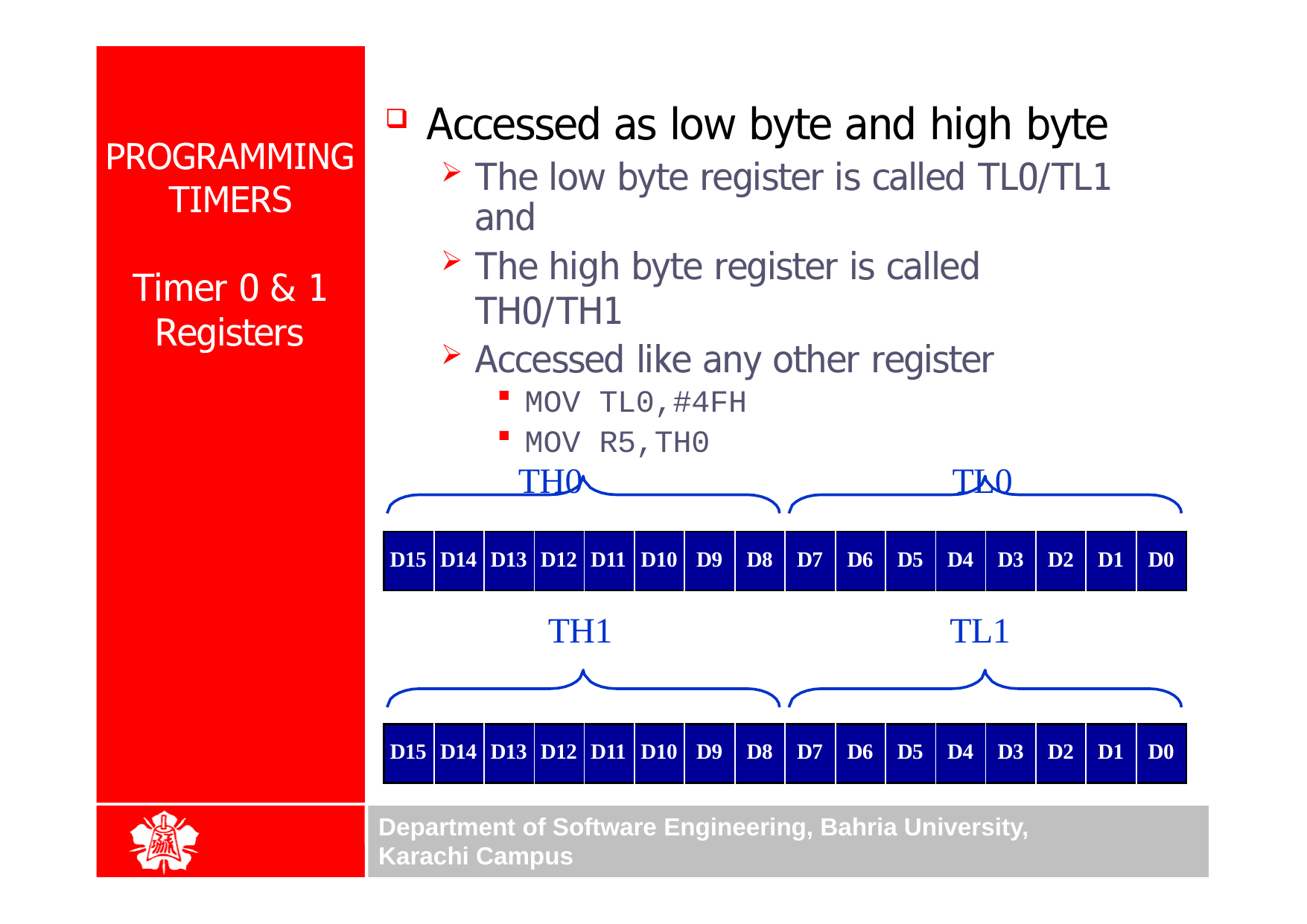

Accessed as low byte and high byte
The low byte register is called TL0/TL1 and
The high byte register is called TH0/TH1
Accessed like any other register
MOV TL0,#4FH
MOV R5,TH0
TH0	TL0
PROGRAMMING TIMERS
Timer 0 & 1 Registers

| D15 | D14 | D13 | D12 | D11 | D10 | D9 | D8 | D7 | D6 | D5 | D4 | D3 | D2 | D1 | D0 |
| --- | --- | --- | --- | --- | --- | --- | --- | --- | --- | --- | --- | --- | --- | --- | --- |
TH1
TL1
| D15 | D14 | D13 | D12 | D11 | D10 | D9 | D8 | D7 | D6 | D5 | D4 | D3 | D2 | D1 | D0 |
| --- | --- | --- | --- | --- | --- | --- | --- | --- | --- | --- | --- | --- | --- | --- | --- |
Department of Software Engineering, Bahria University, Karachi Campus